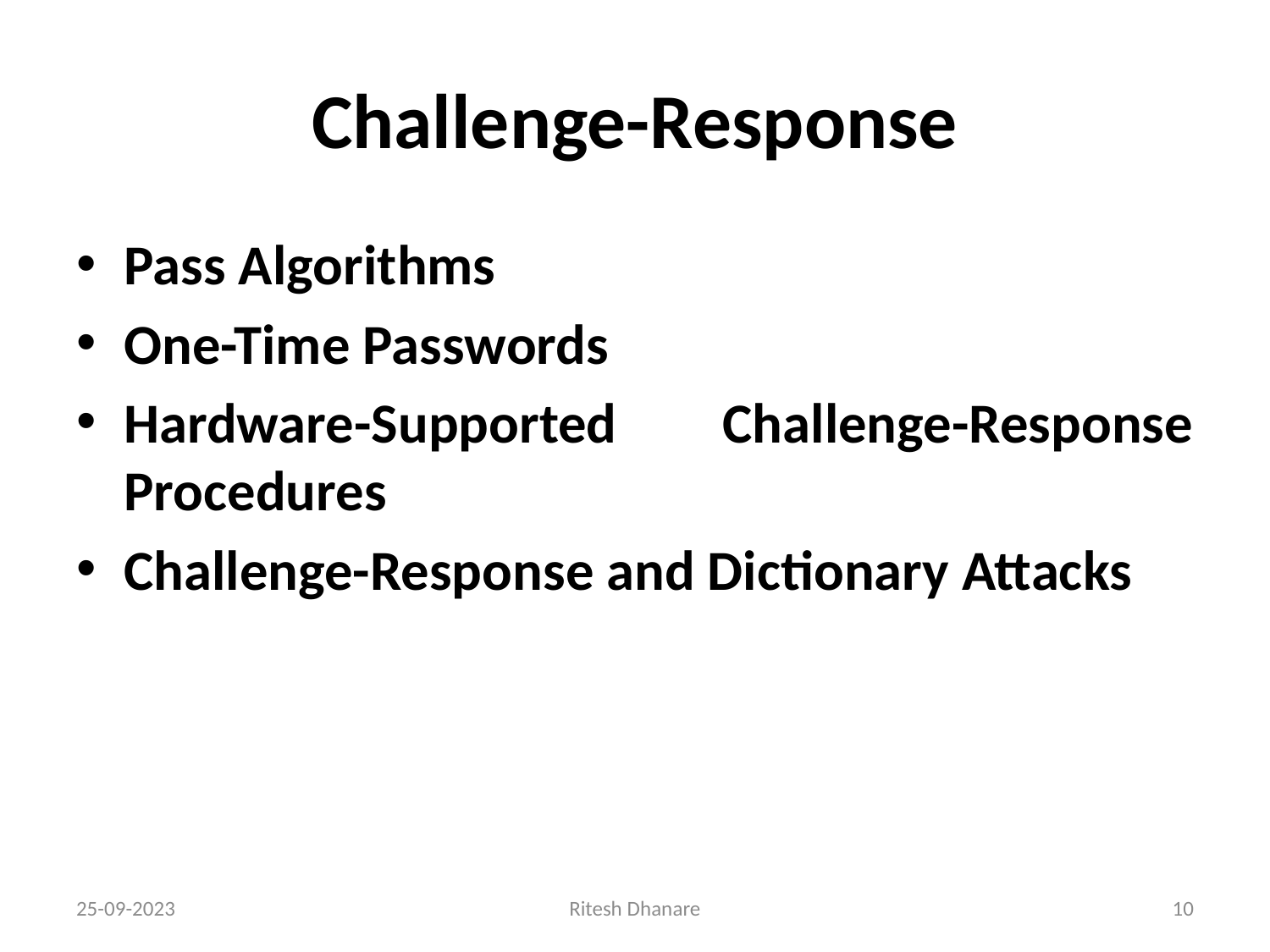

# Challenge-Response
Pass Algorithms
One-Time Passwords
Hardware-Supported Challenge-Response Procedures
Challenge-Response and Dictionary Attacks
25-09-2023
Ritesh Dhanare
10